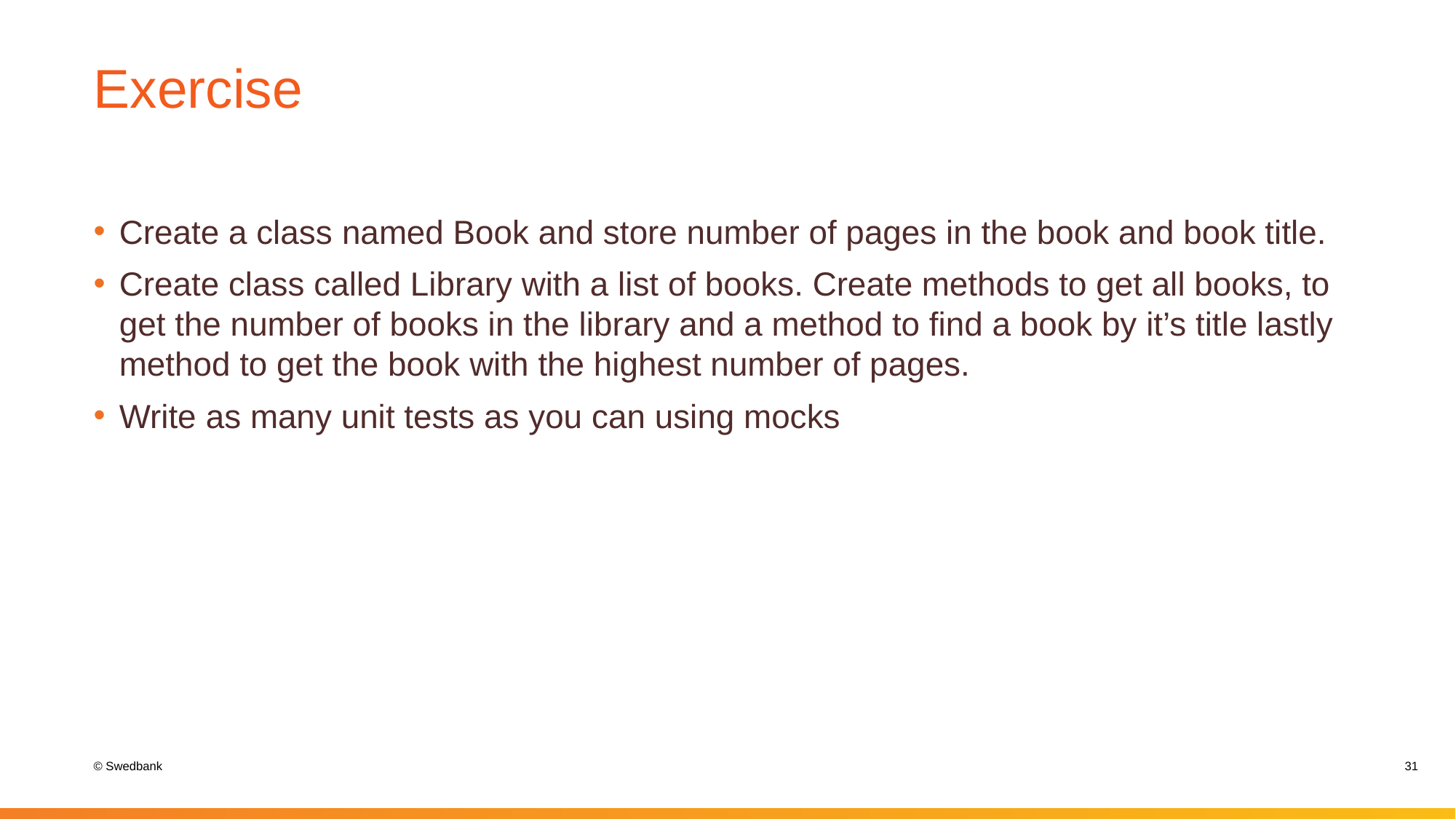

# Exercise
Create a class named Book and store number of pages in the book and book title.
Create class called Library with a list of books. Create methods to get all books, to get the number of books in the library and a method to find a book by it’s title lastly method to get the book with the highest number of pages.
Write as many unit tests as you can using mocks

31